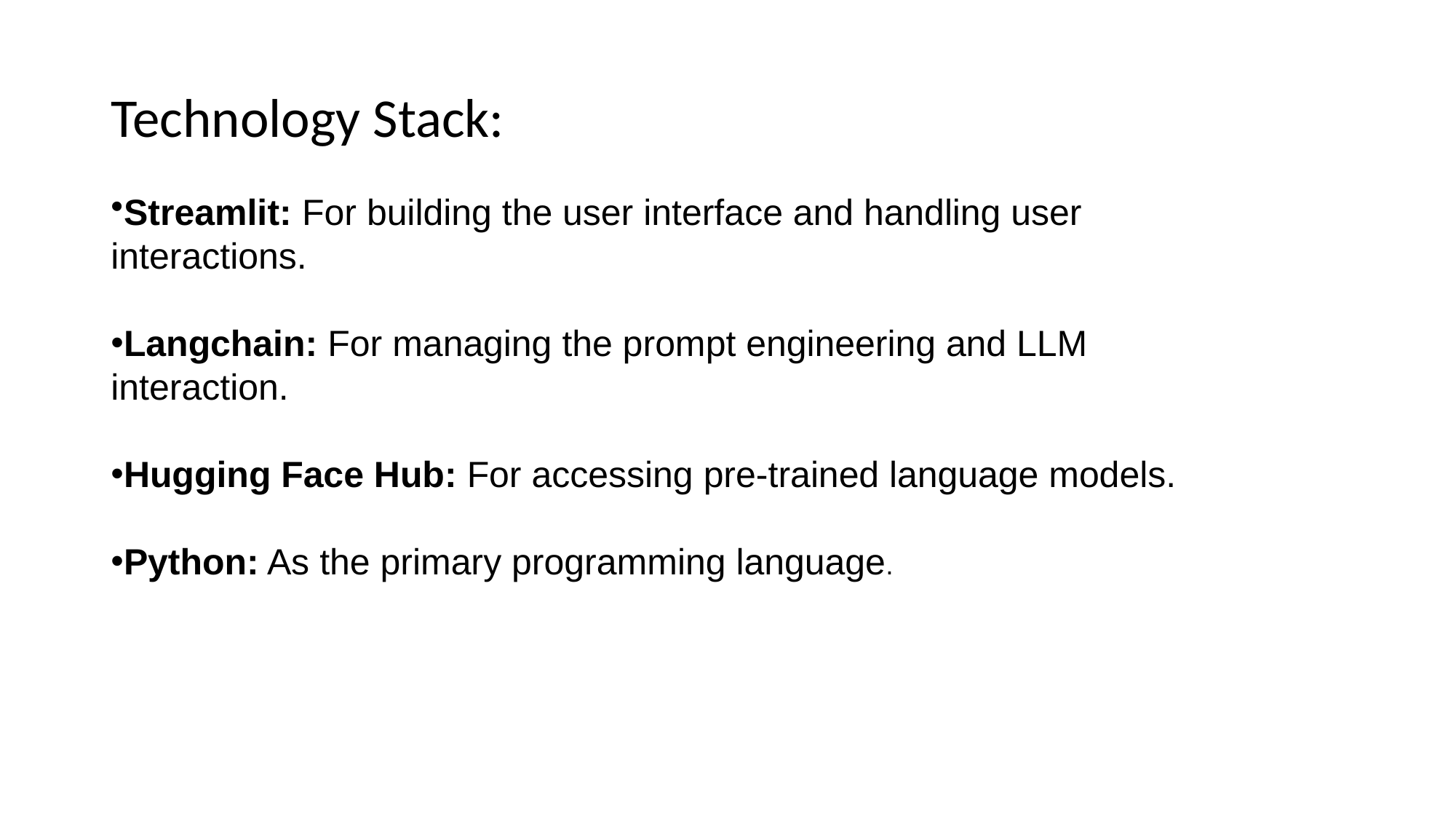

# Technology Stack:
Streamlit: For building the user interface and handling user interactions.

Langchain: For managing the prompt engineering and LLM interaction.

Hugging Face Hub: For accessing pre-trained language models.

Python: As the primary programming language.